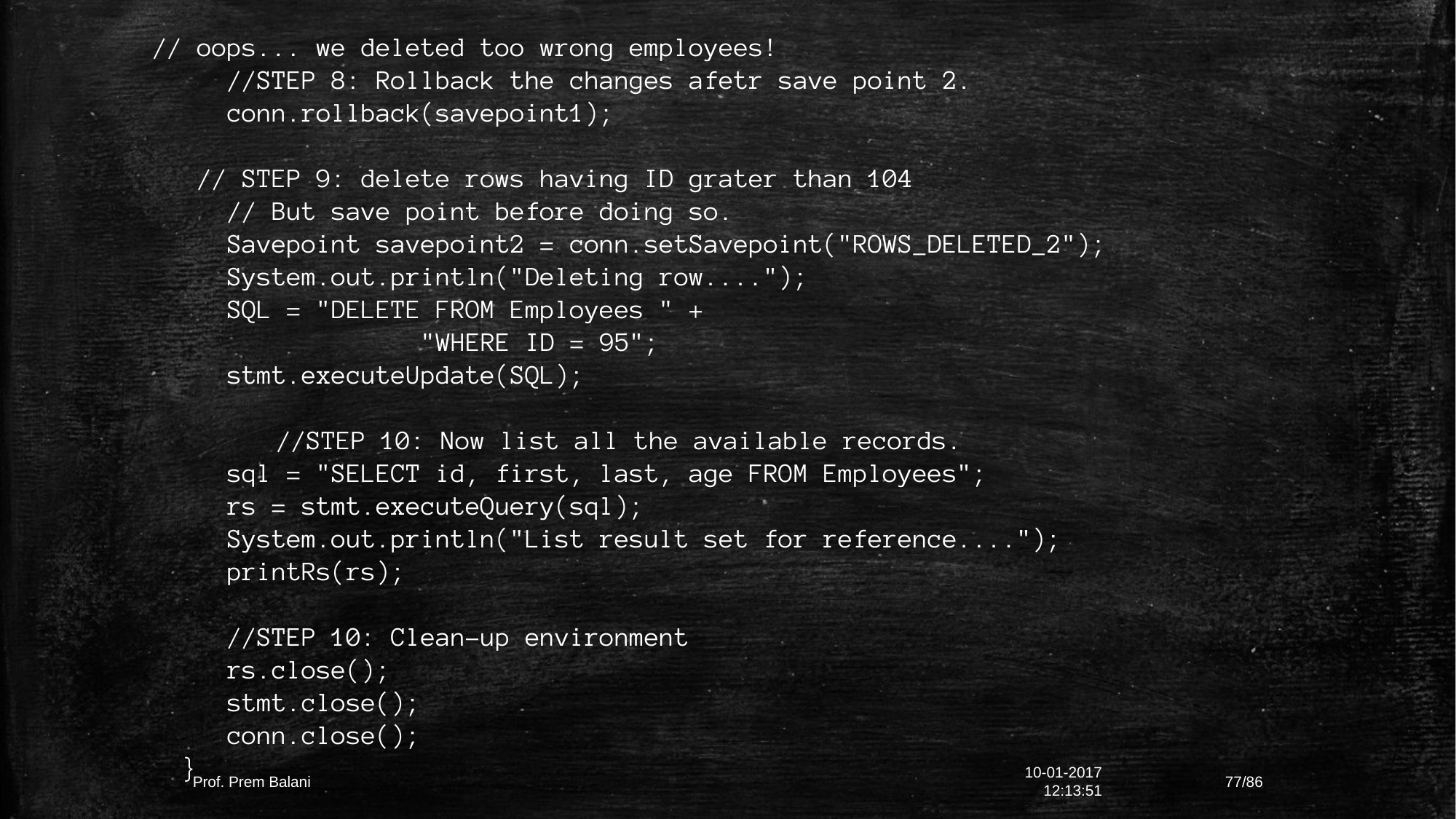

// oops... we deleted too wrong employees!
      //STEP 8: Rollback the changes afetr save point 2.
      conn.rollback(savepoint1);

    // STEP 9: delete rows having ID grater than 104
      // But save point before doing so.
      Savepoint savepoint2 = conn.setSavepoint("ROWS_DELETED_2");
      System.out.println("Deleting row....");
      SQL = "DELETE FROM Employees " +
                   "WHERE ID = 95";
      stmt.executeUpdate(SQL);

	  //STEP 10: Now list all the available records.
      sql = "SELECT id, first, last, age FROM Employees";
      rs = stmt.executeQuery(sql);
      System.out.println("List result set for reference....");
      printRs(rs);

      //STEP 10: Clean-up environment
      rs.close();
      stmt.close();
      conn.close();
   }
Prof. Prem Balani
10-01-2017 12:13:51
77/86